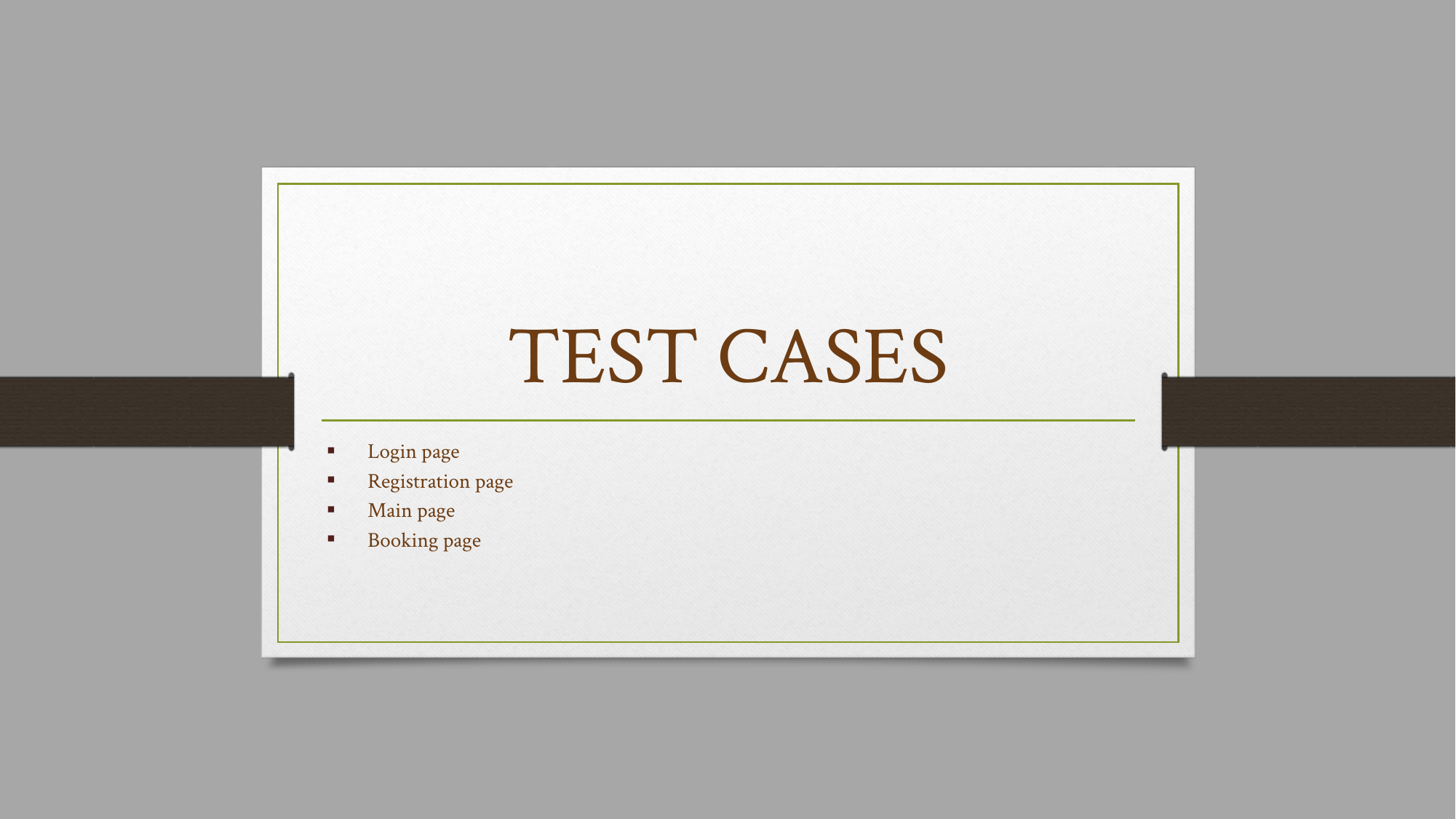

# TEST CASES
Login page
Registration page
Main page
Booking page